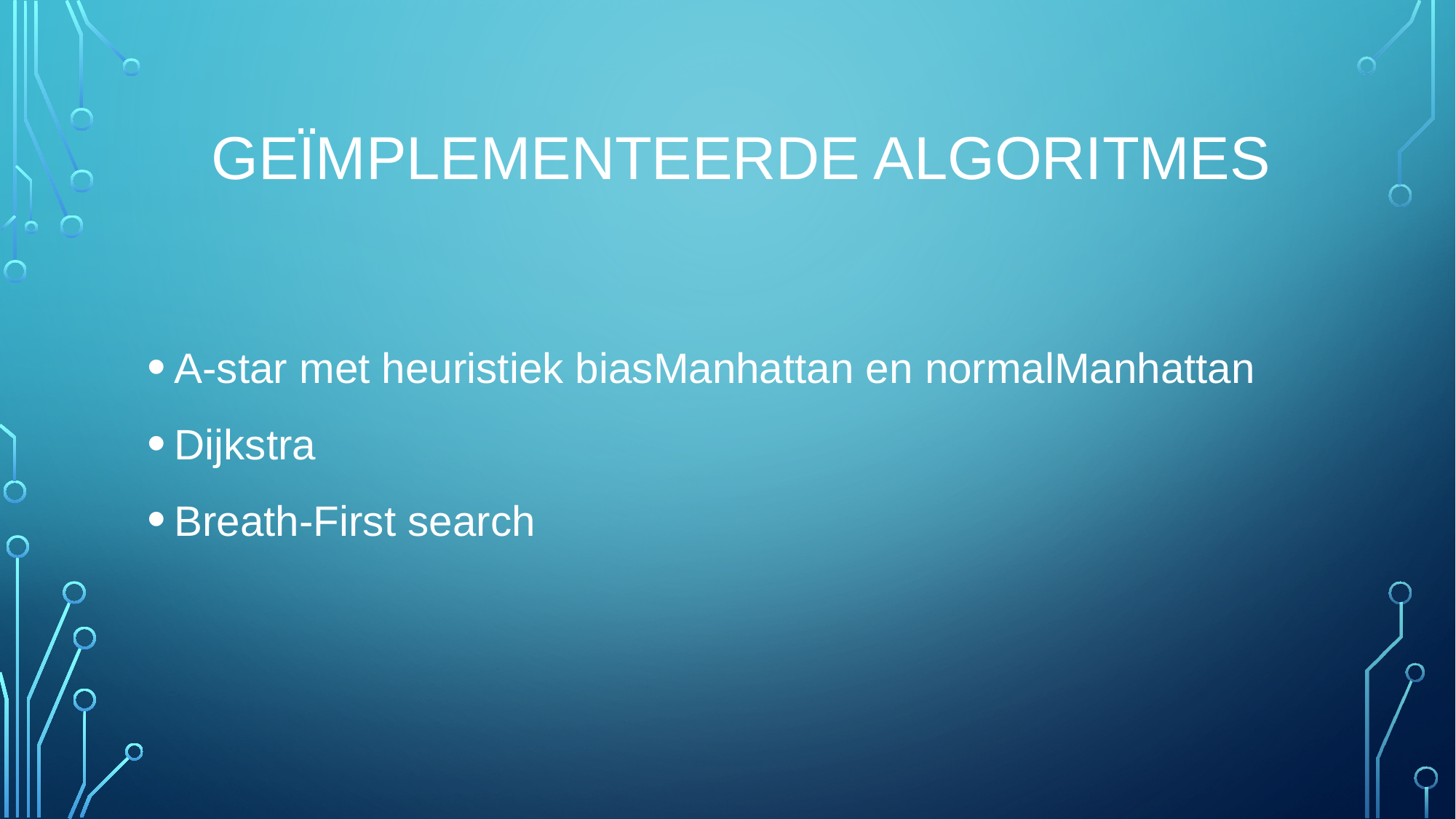

# Geïmplementeerde algoritmes
A-star met heuristiek biasManhattan en normalManhattan
Dijkstra
Breath-First search